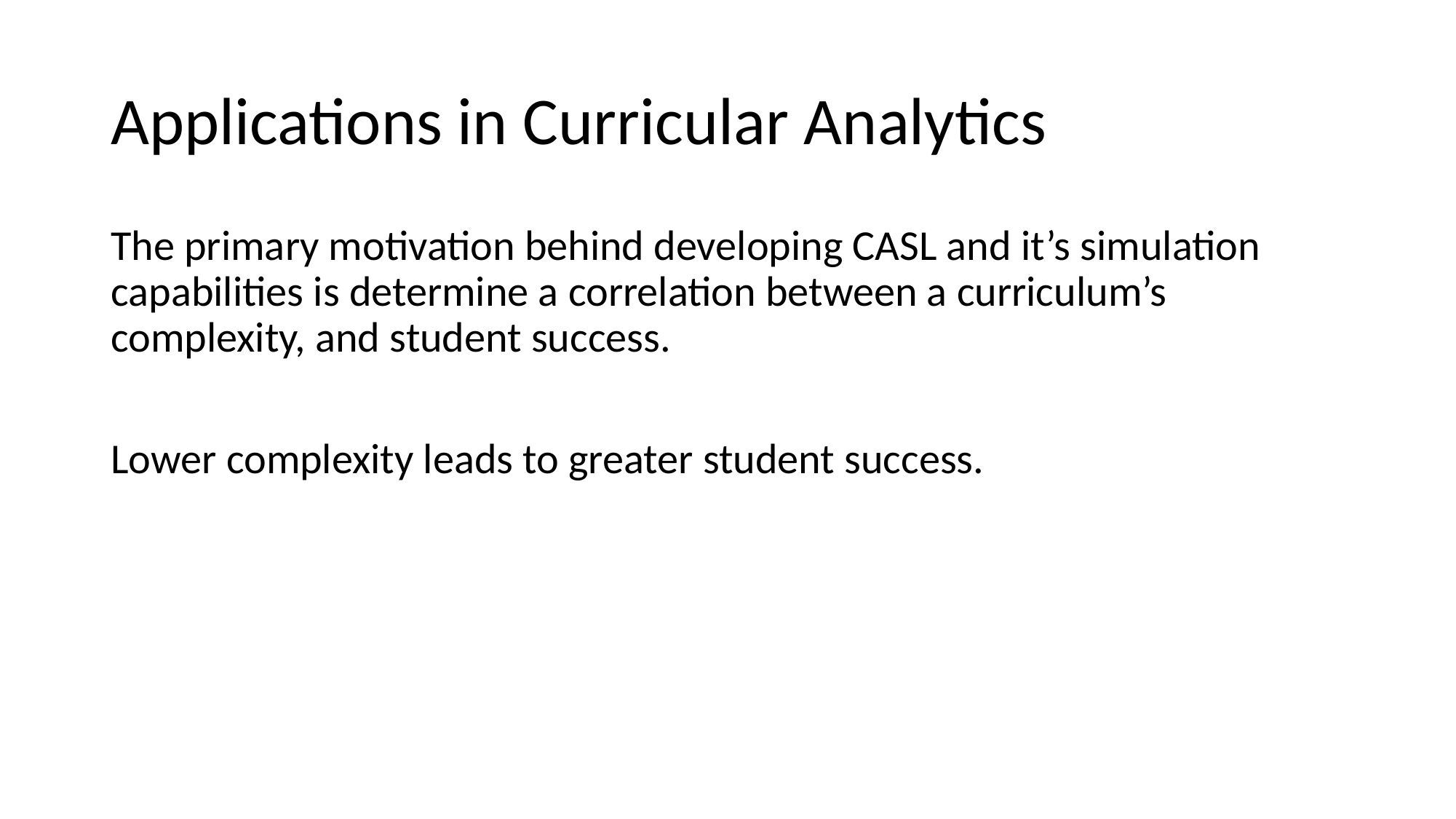

# Applications in Curricular Analytics
The primary motivation behind developing CASL and it’s simulation capabilities is determine a correlation between a curriculum’s complexity, and student success.

Lower complexity leads to greater student success.